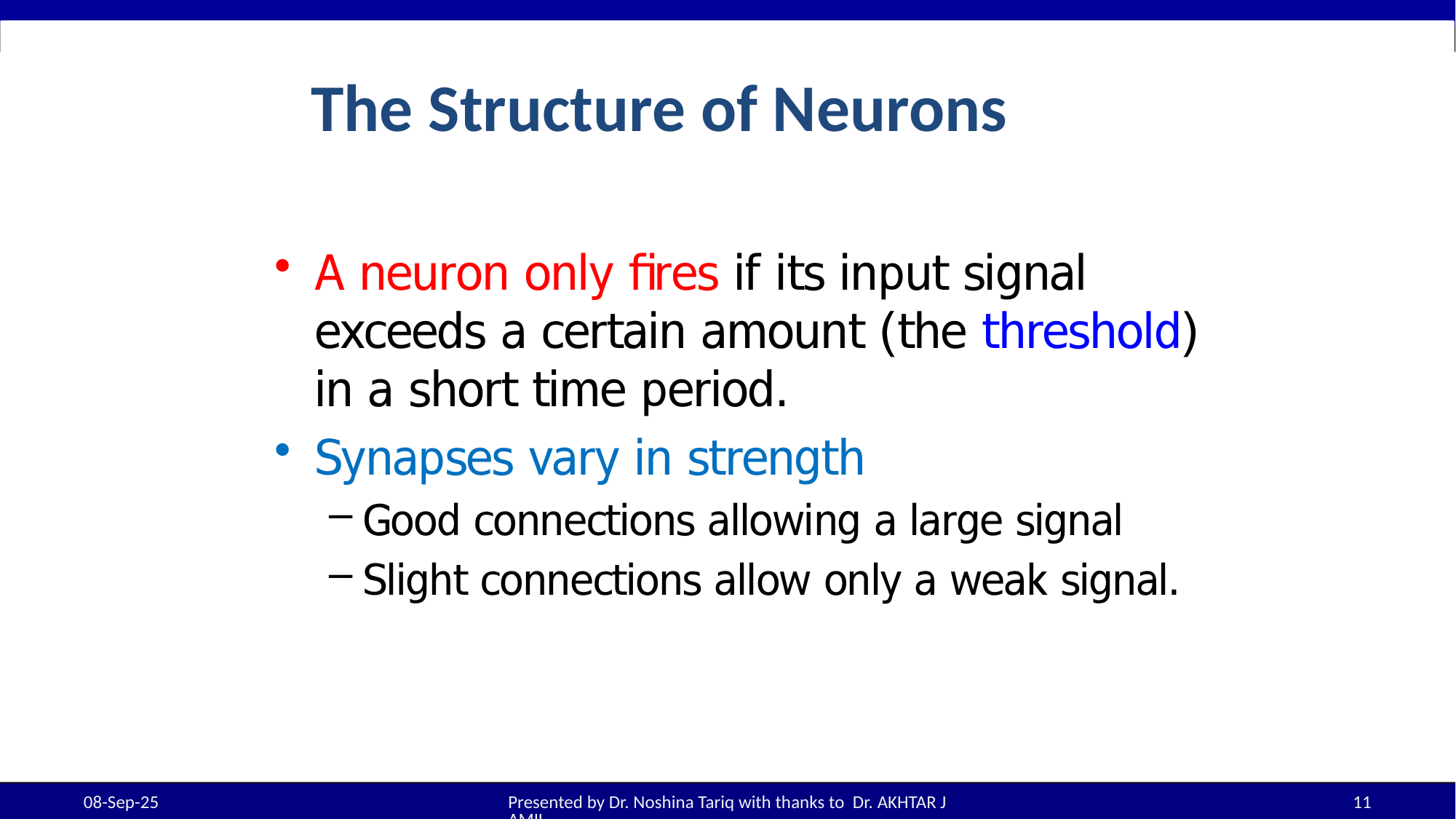

The Structure of Neurons
A neuron only fires if its input signal exceeds a certain amount (the threshold) in a short time period.
Synapses vary in strength
Good connections allowing a large signal
Slight connections allow only a weak signal.
08-Sep-25
Presented by Dr. Noshina Tariq with thanks to  Dr. AKHTAR JAMIL
11